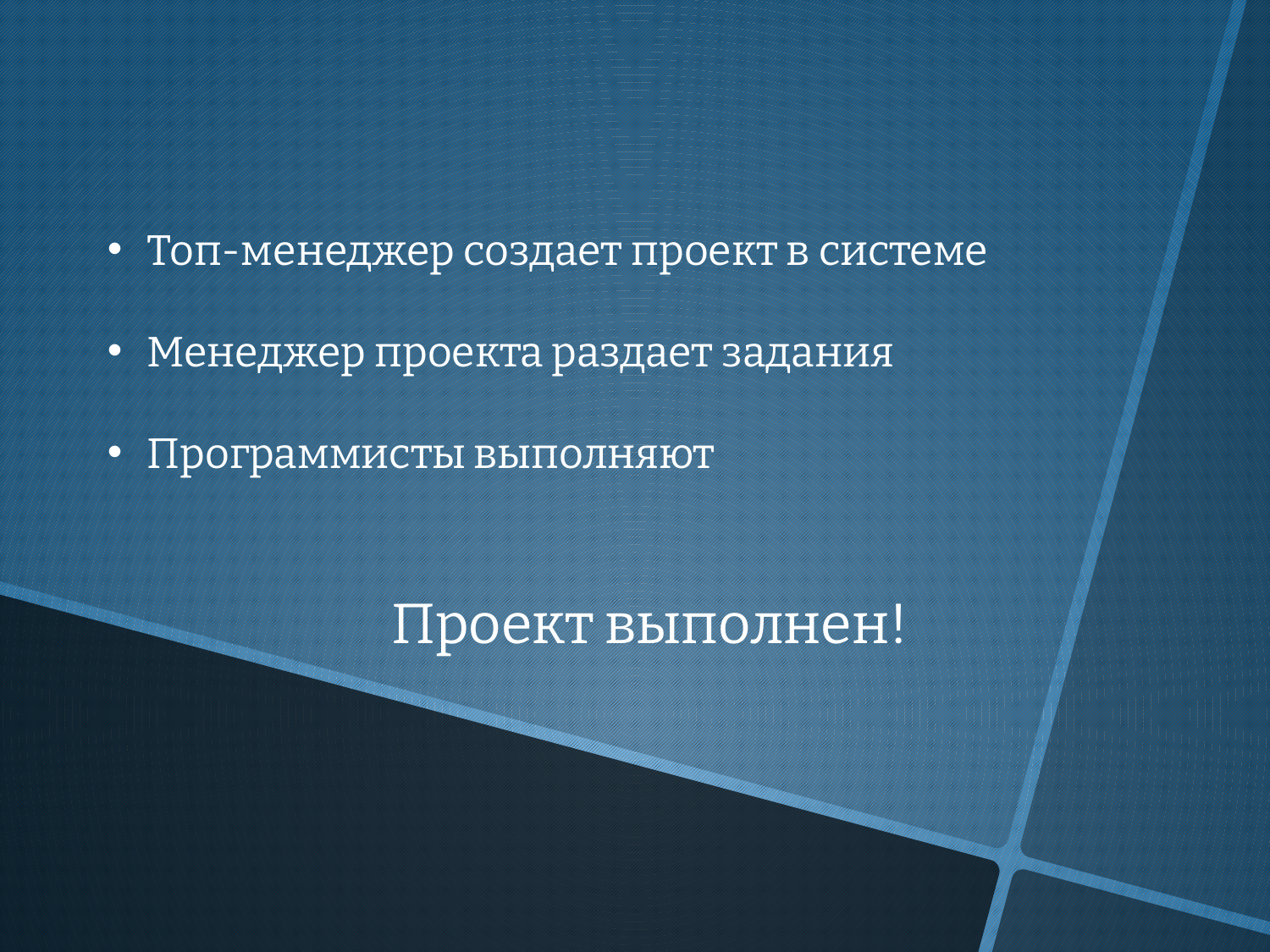

Топ-менеджер создает проект в системе
Менеджер проекта раздает задания
Программисты выполняют

Проект выполнен!